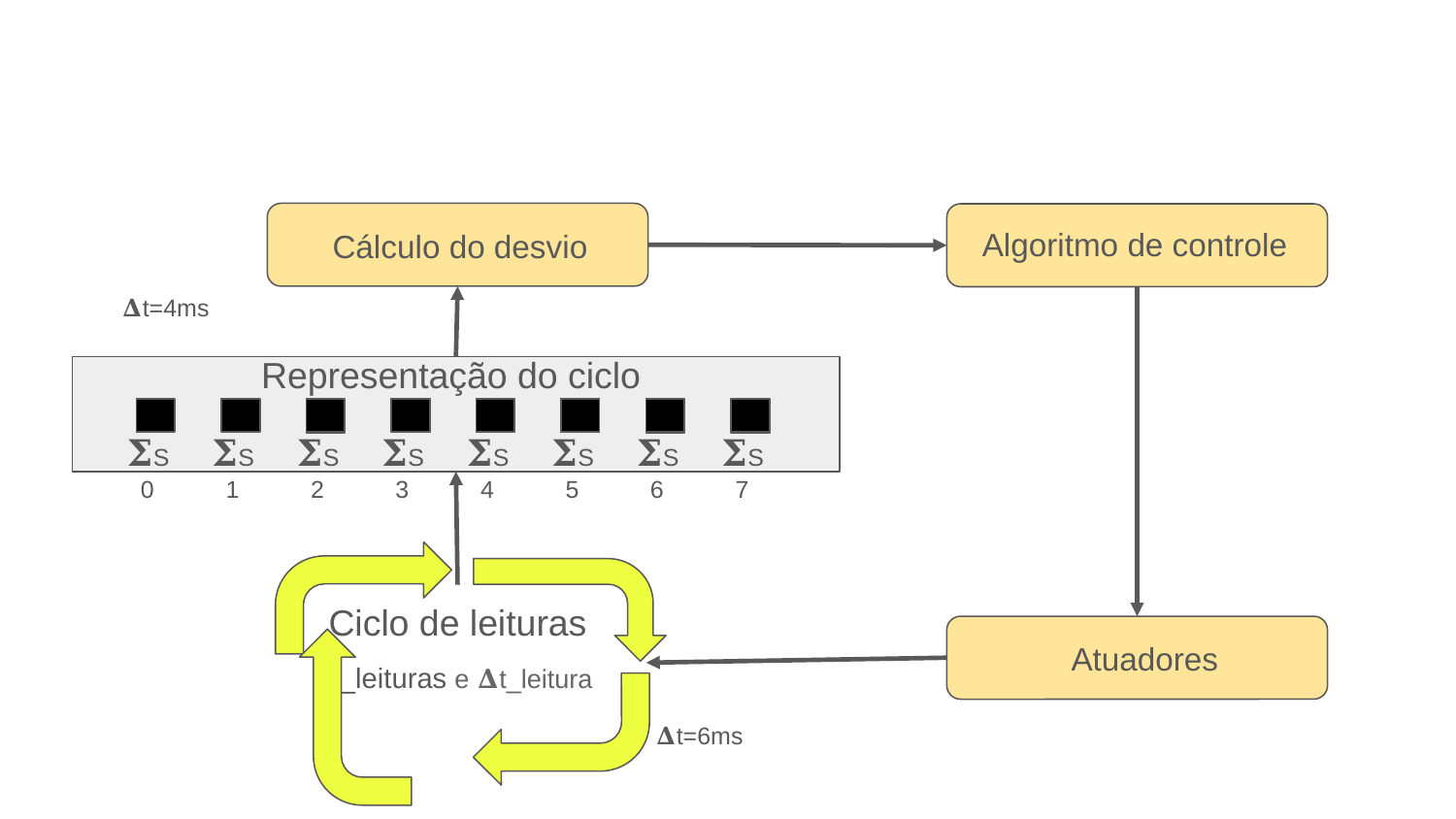

Cálculo do desvio

Algoritmo de controle
𝚫t=4ms
Representação do ciclo

𝚺S0
𝚺S1
𝚺S2
𝚺S3
𝚺S4
𝚺S5
𝚺S6
𝚺S7

Ciclo de leituras
Atuadores

n_leituras e 𝚫t_leitura
𝚫t=6ms